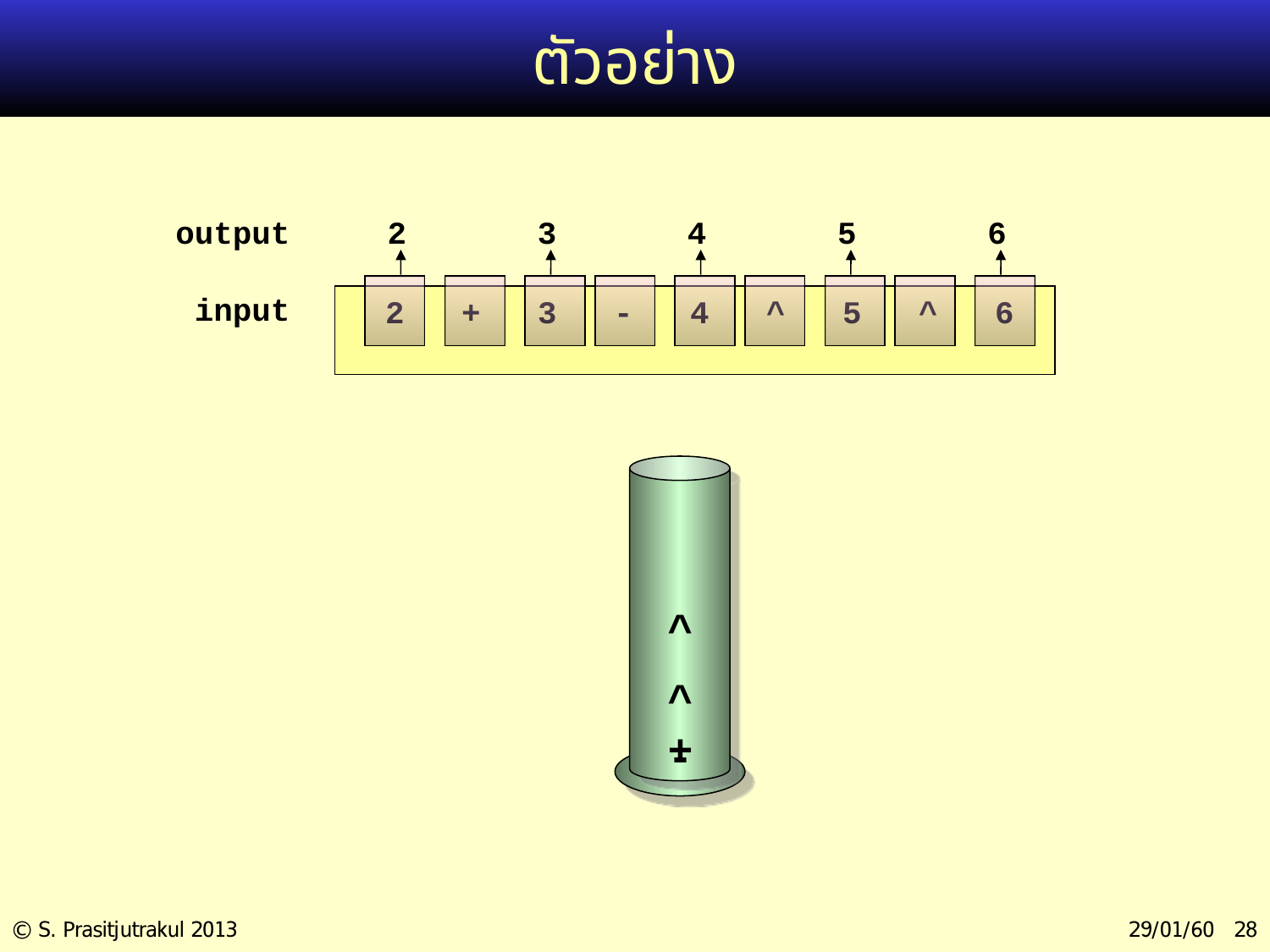

# ตัวอย่าง
output
2

3

4

5

6

input
  2   +   3   -   4   ^   5   ^   6

^
^
+
-